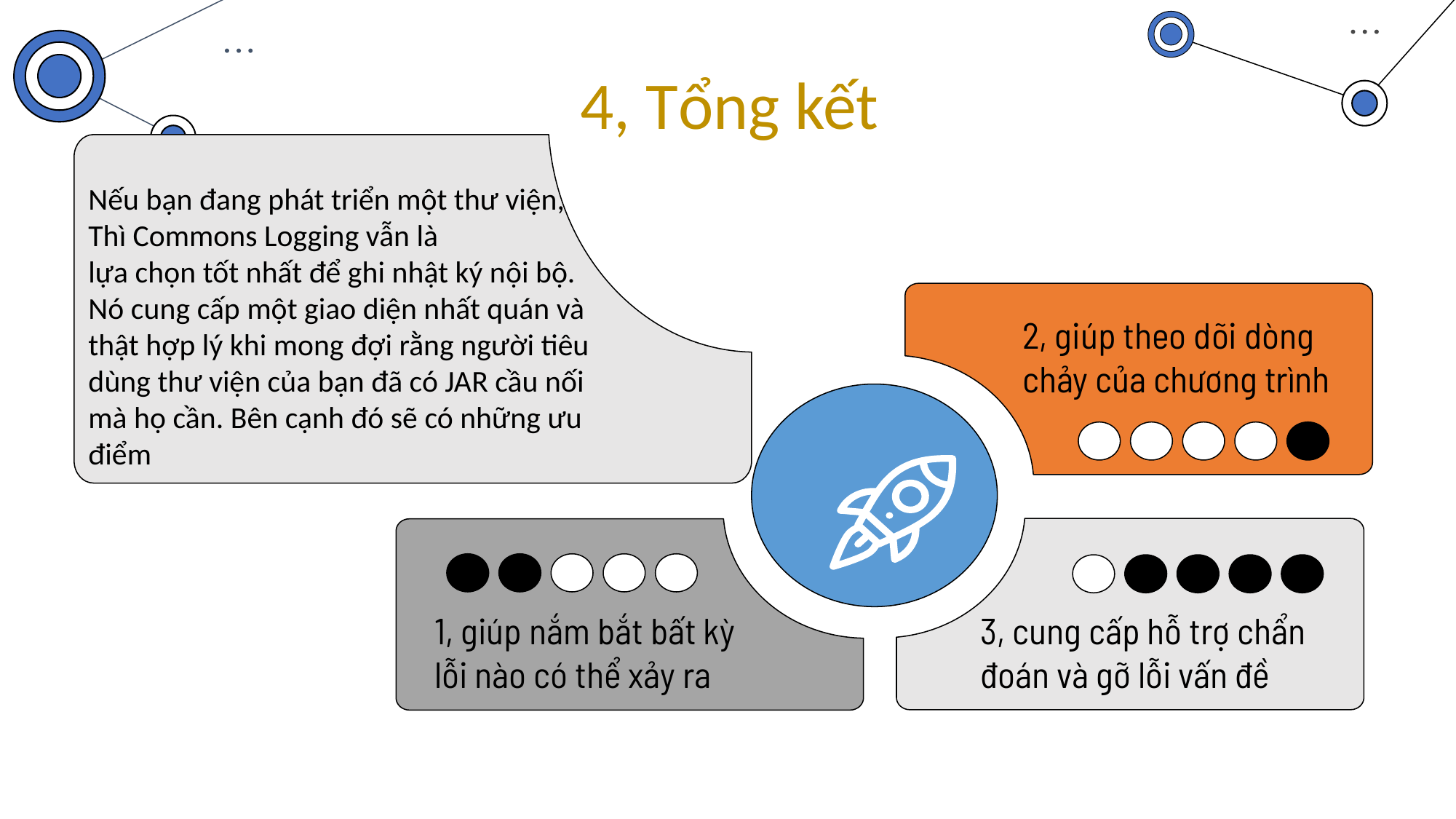

# 4, Tổng kết

Nếu bạn đang phát triển một thư viện,
Thì Commons Logging vẫn là
lựa chọn tốt nhất để ghi nhật ký nội bộ.
Nó cung cấp một giao diện nhất quán và thật hợp lý khi mong đợi rằng người tiêu dùng thư viện của bạn đã có JAR cầu nối mà họ cần. Bên cạnh đó sẽ có những ưu điểm

2, giúp theo dõi dòng chảy của chương trình

3, cung cấp hỗ trợ chẩn đoán và gỡ lỗi vấn đề
1, giúp nắm bắt bất kỳ lỗi nào có thể xảy ra